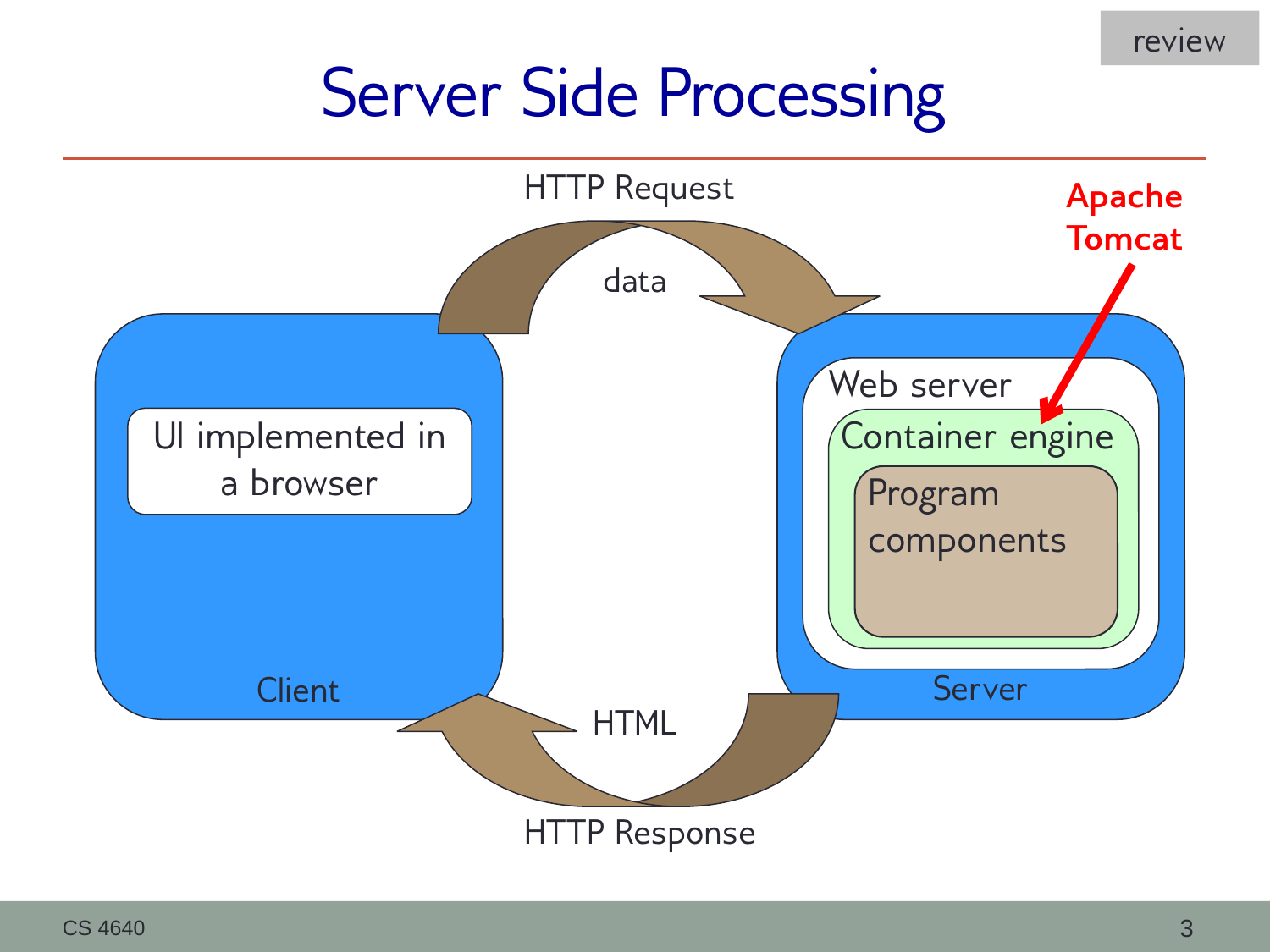

review
# Server Side Processing

HTTP Request

data
Apache Tomcat

UI implemented in a browser

Client

Server
Web server

Container engine

Program components

HTTP Response
HTML
CS 4640
3